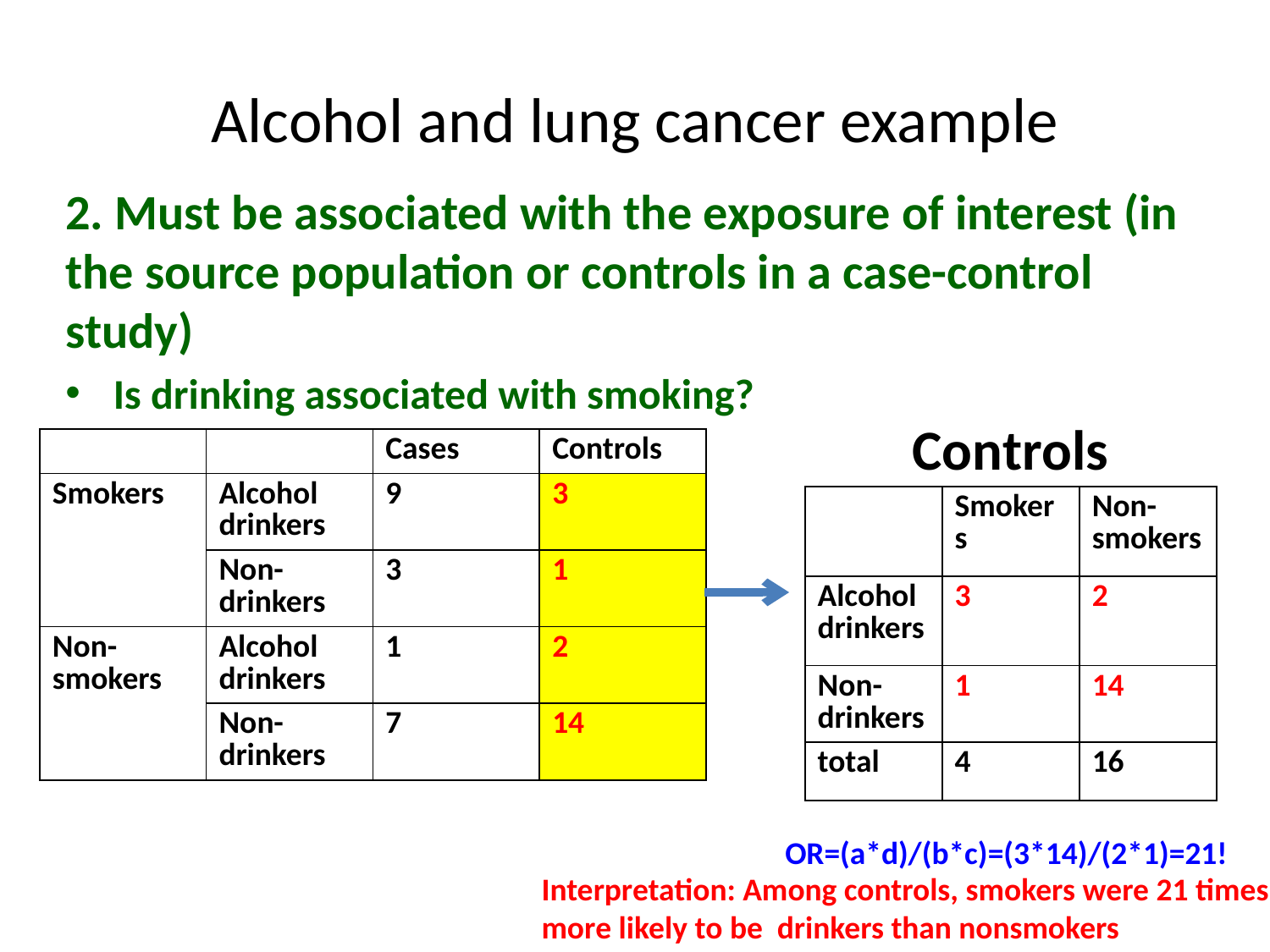

# Alcohol and lung cancer example
2. Must be associated with the exposure of interest (in the source population or controls in a case-control study)
Is drinking associated with smoking?

Controls
|  |  | Cases | Controls |
| --- | --- | --- | --- |
| Smokers | Alcohol drinkers | 9 | 3 |
|  | Non-drinkers | 3 | 1 |
| Non-smokers | Alcohol drinkers | 1 | 2 |
|  | Non-drinkers | 7 | 14 |
|  | Smokers | Non-smokers |
| --- | --- | --- |
| Alcohol drinkers | 3 | 2 |
| Non-drinkers | 1 | 14 |
| total | 4 | 16 |
OR=(a*d)/(b*c)=(3*14)/(2*1)=21!
Interpretation: Among controls, smokers were 21 times more likely to be  drinkers than nonsmokers